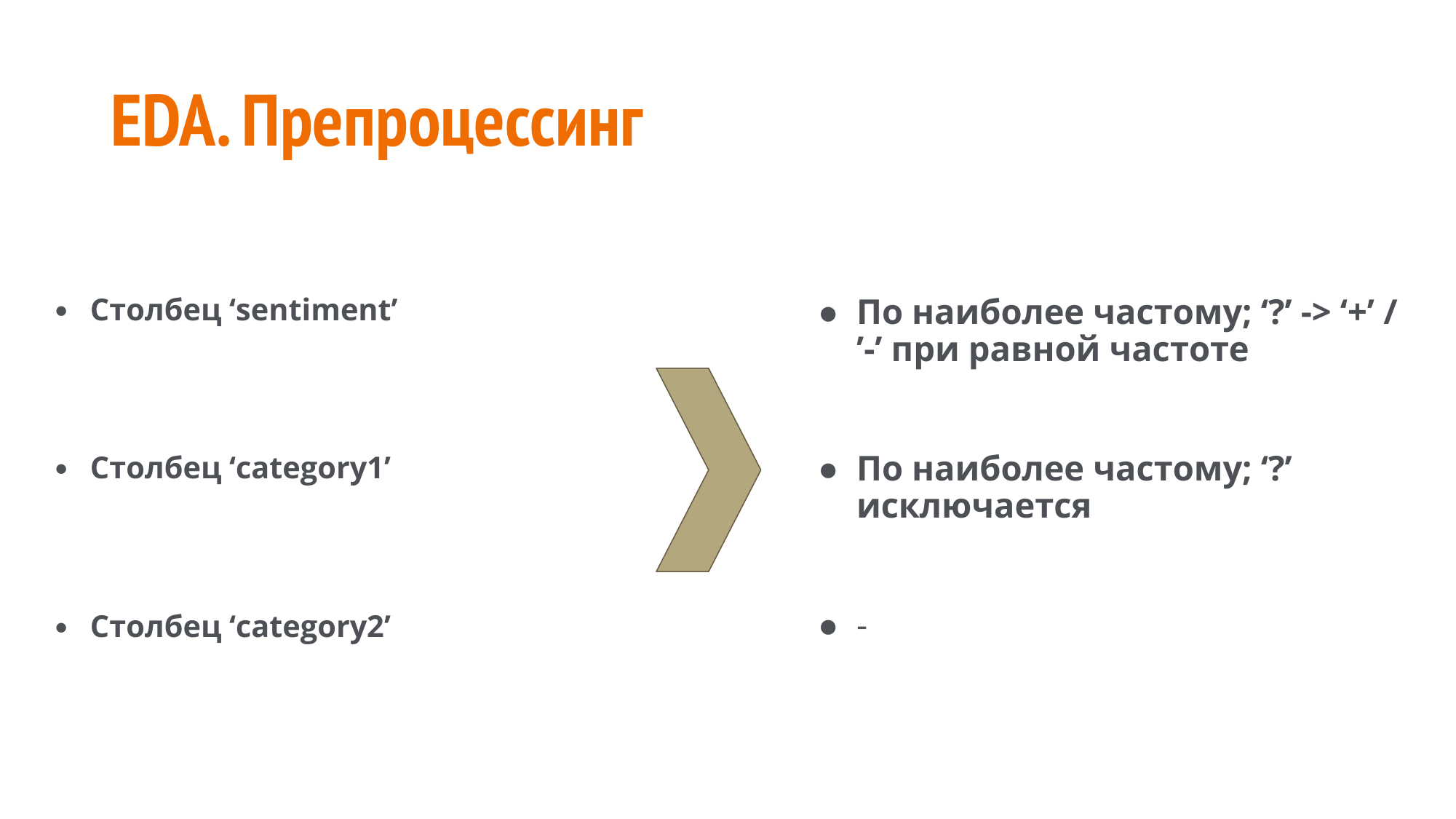

# EDA. Препроцессинг
Столбец ‘sentiment’

Столбец ‘category1’

Столбец ‘category2’
По наиболее частому; ‘?’ -> ‘+’ / ’-’ при равной частоте

По наиболее частому; ‘?’ исключается

-